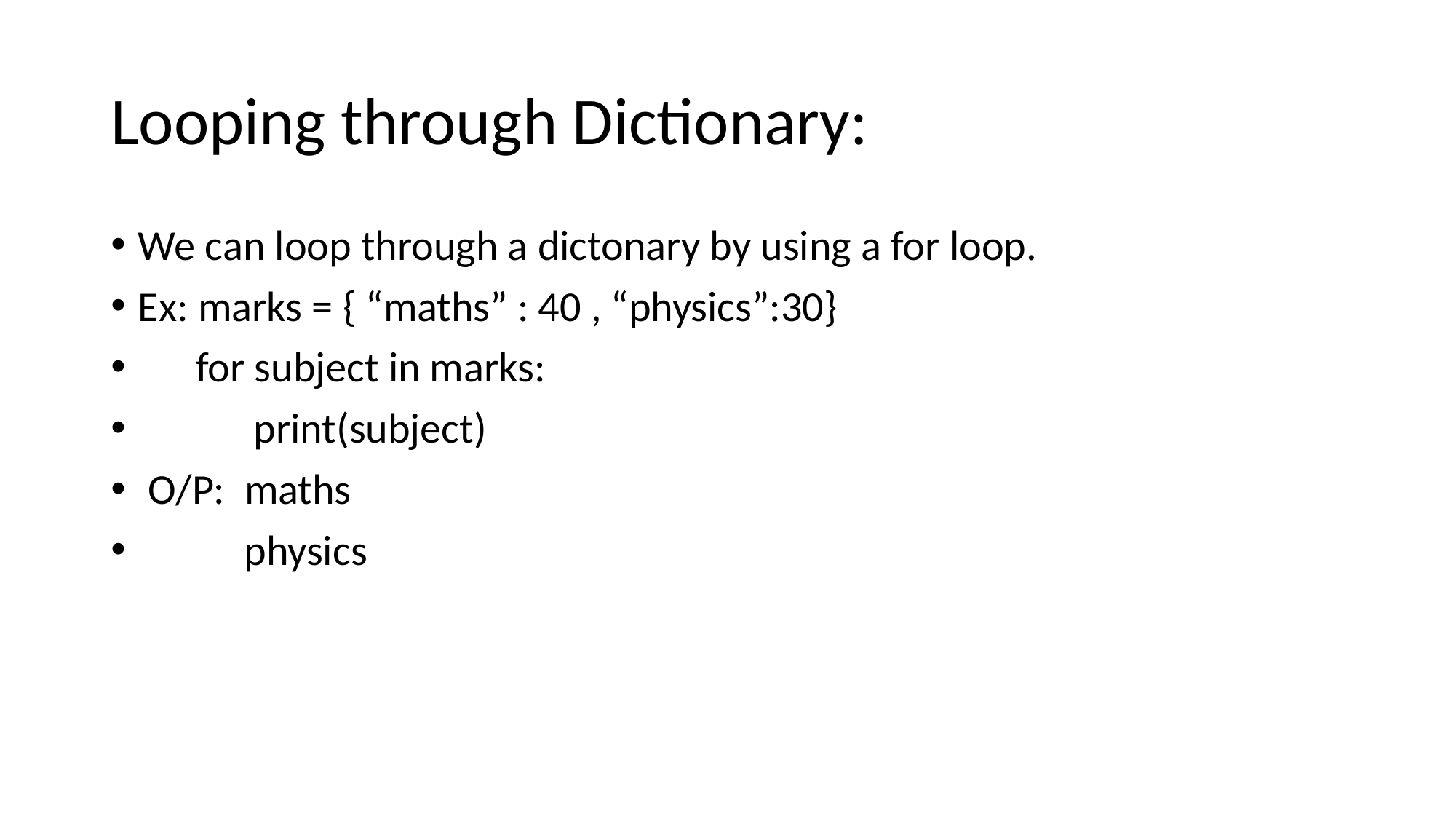

# Looping through Dictionary:
We can loop through a dictonary by using a for loop.
Ex: marks = { “maths” : 40 , “physics”:30}
      for subject in marks:
            print(subject)
 O/P:  maths
           physics